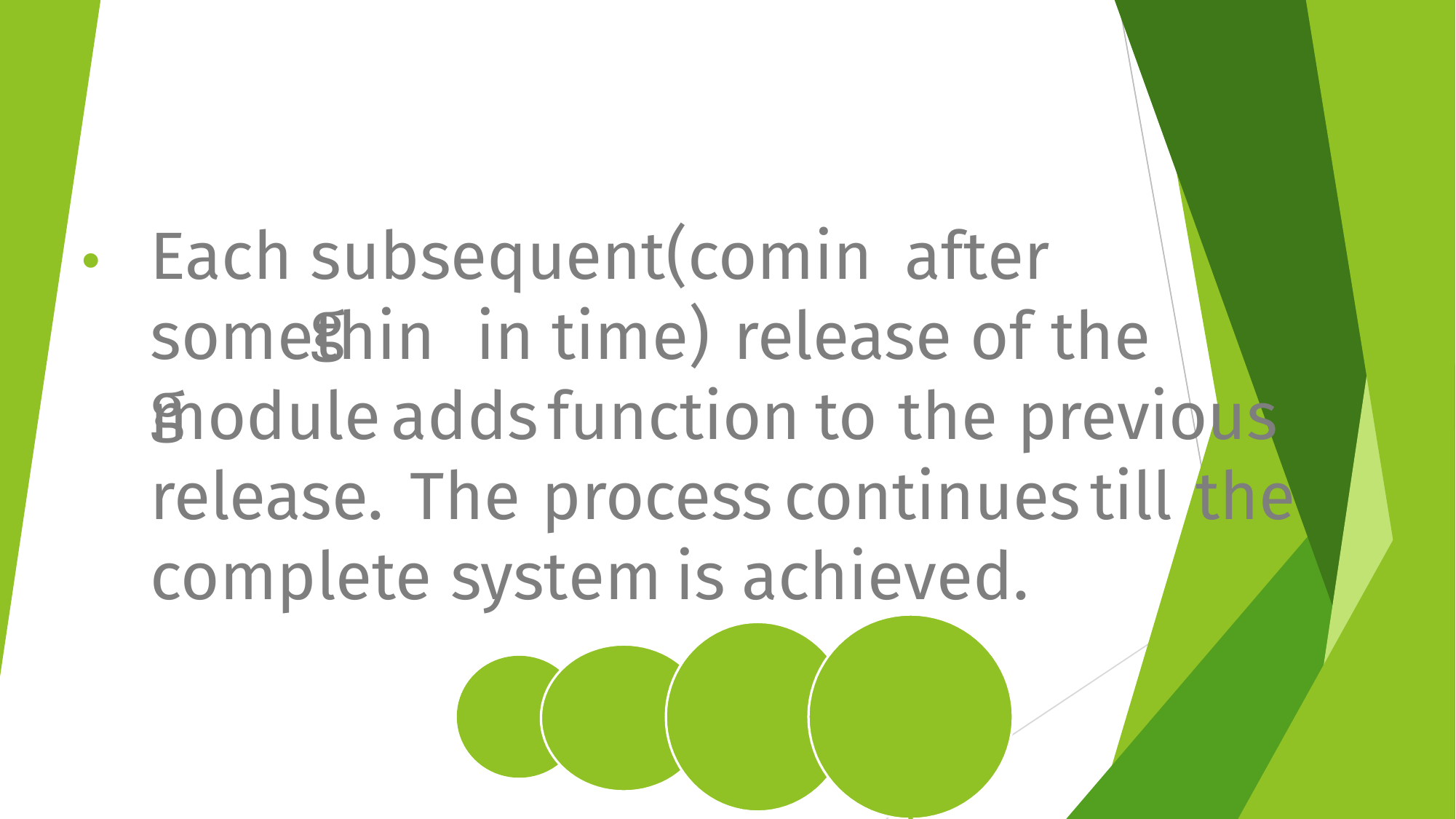

Each
subsequent(coming
after
•
something
in
time)
release
of
the

module
adds
function
to
the
previous

release.
The
process
continues
till
the
complete
system
is
achieved.